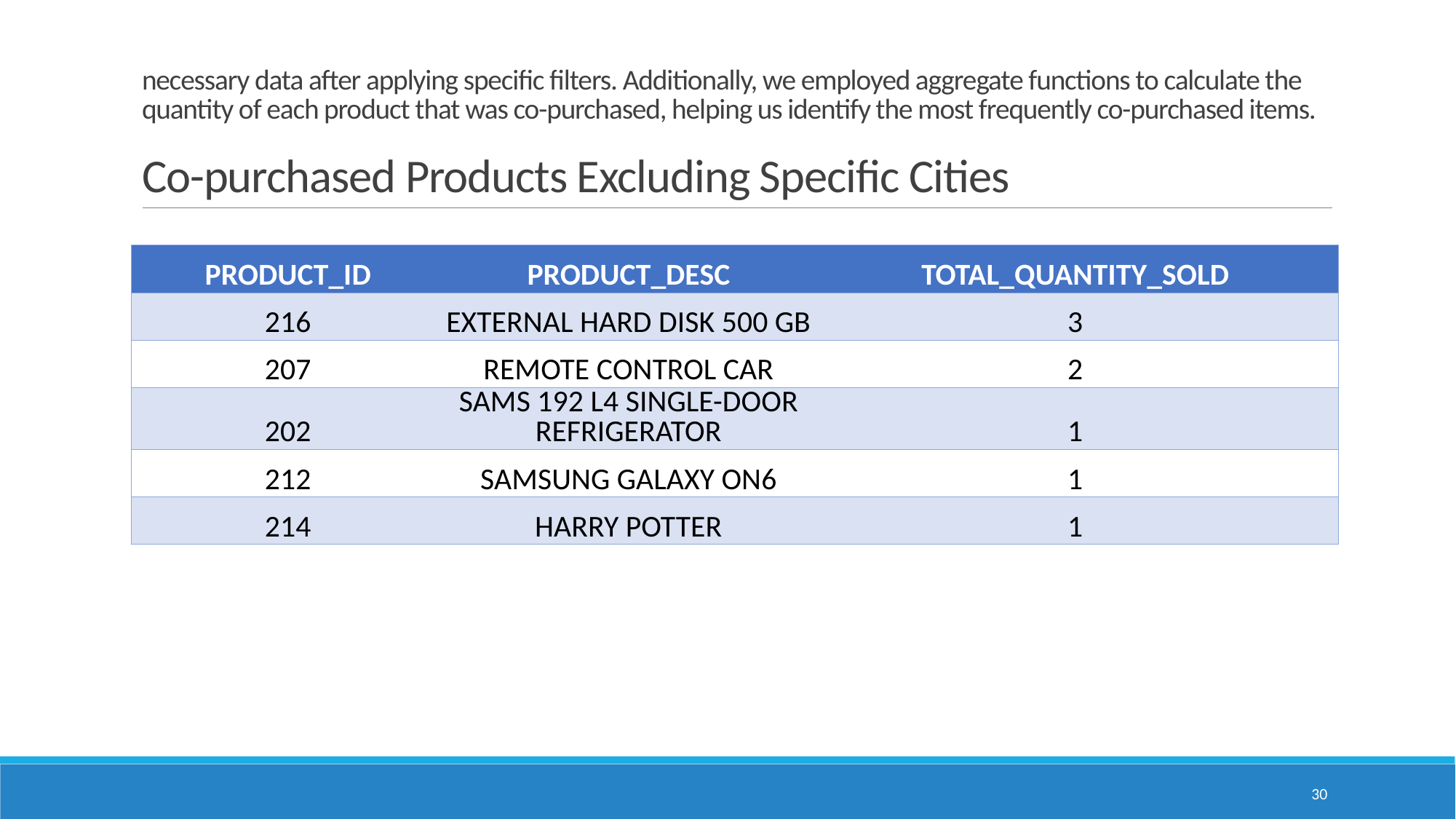

# necessary data after applying specific filters. Additionally, we employed aggregate functions to calculate the quantity of each product that was co-purchased, helping us identify the most frequently co-purchased items. Co-purchased Products Excluding Specific Cities
| PRODUCT\_ID | PRODUCT\_DESC | TOTAL\_QUANTITY\_SOLD |
| --- | --- | --- |
| 216 | EXTERNAL HARD DISK 500 GB | 3 |
| 207 | REMOTE CONTROL CAR | 2 |
| 202 | SAMS 192 L4 SINGLE-DOOR REFRIGERATOR | 1 |
| 212 | SAMSUNG GALAXY ON6 | 1 |
| 214 | HARRY POTTER | 1 |
30